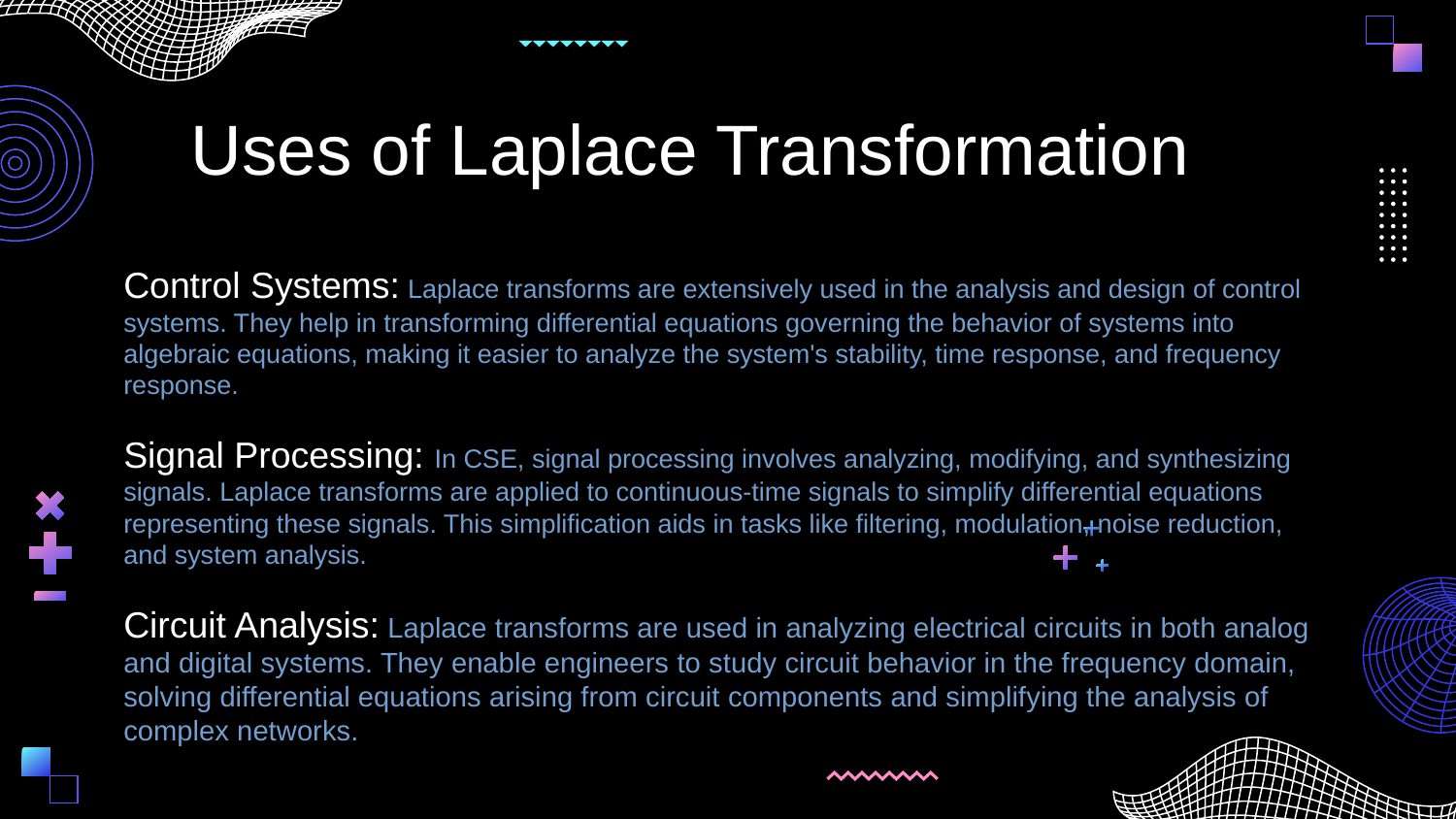

Uses of Laplace Transformation
Control Systems: Laplace transforms are extensively used in the analysis and design of control systems. They help in transforming differential equations governing the behavior of systems into algebraic equations, making it easier to analyze the system's stability, time response, and frequency response.

Signal Processing: In CSE, signal processing involves analyzing, modifying, and synthesizing signals. Laplace transforms are applied to continuous-time signals to simplify differential equations representing these signals. This simplification aids in tasks like filtering, modulation, noise reduction, and system analysis.

Circuit Analysis: Laplace transforms are used in analyzing electrical circuits in both analog and digital systems. They enable engineers to study circuit behavior in the frequency domain, solving differential equations arising from circuit components and simplifying the analysis of complex networks.